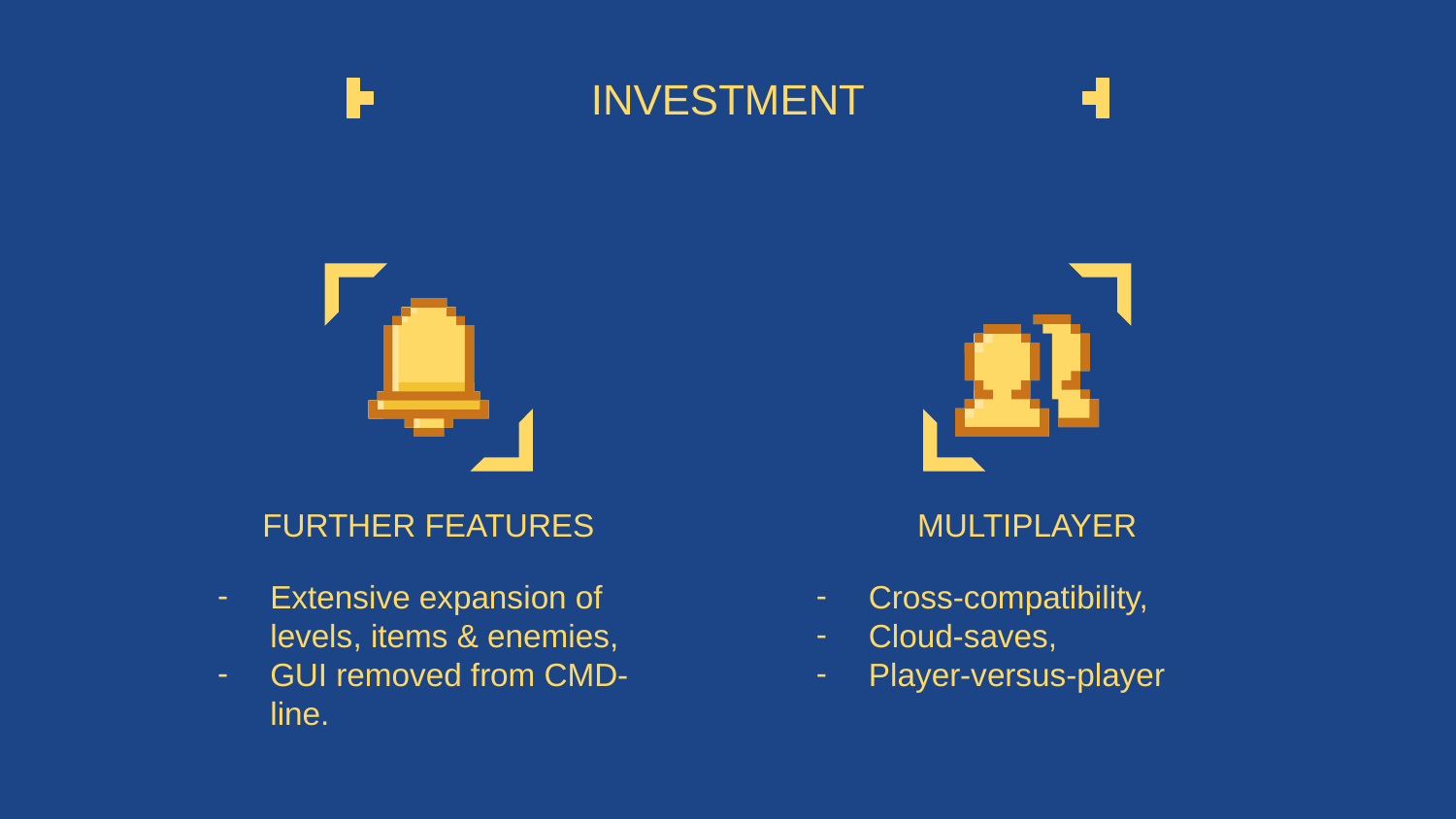

# INVESTMENT

FURTHER FEATURES
MULTIPLAYER
Extensive expansion of levels, items & enemies,
GUI removed from CMD-line.

Cross-compatibility,
Cloud-saves,
Player-versus-player